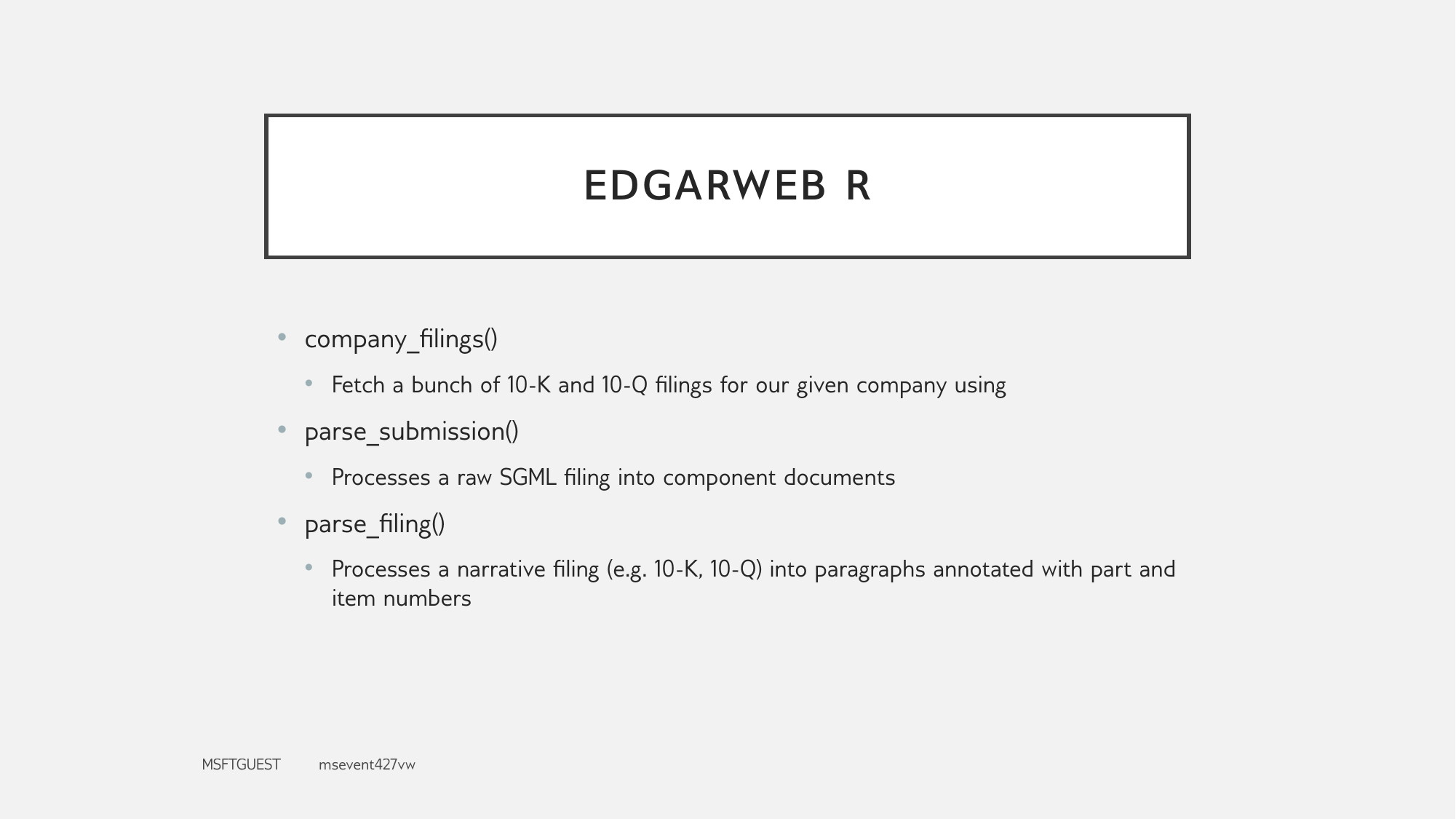

# edgarWeb R
company_filings()
Fetch a bunch of 10-K and 10-Q filings for our given company using
parse_submission()
Processes a raw SGML filing into component documents
parse_filing()
Processes a narrative filing (e.g. 10-K, 10-Q) into paragraphs annotated with part and item numbers
MSFTGUEST        msevent427vw